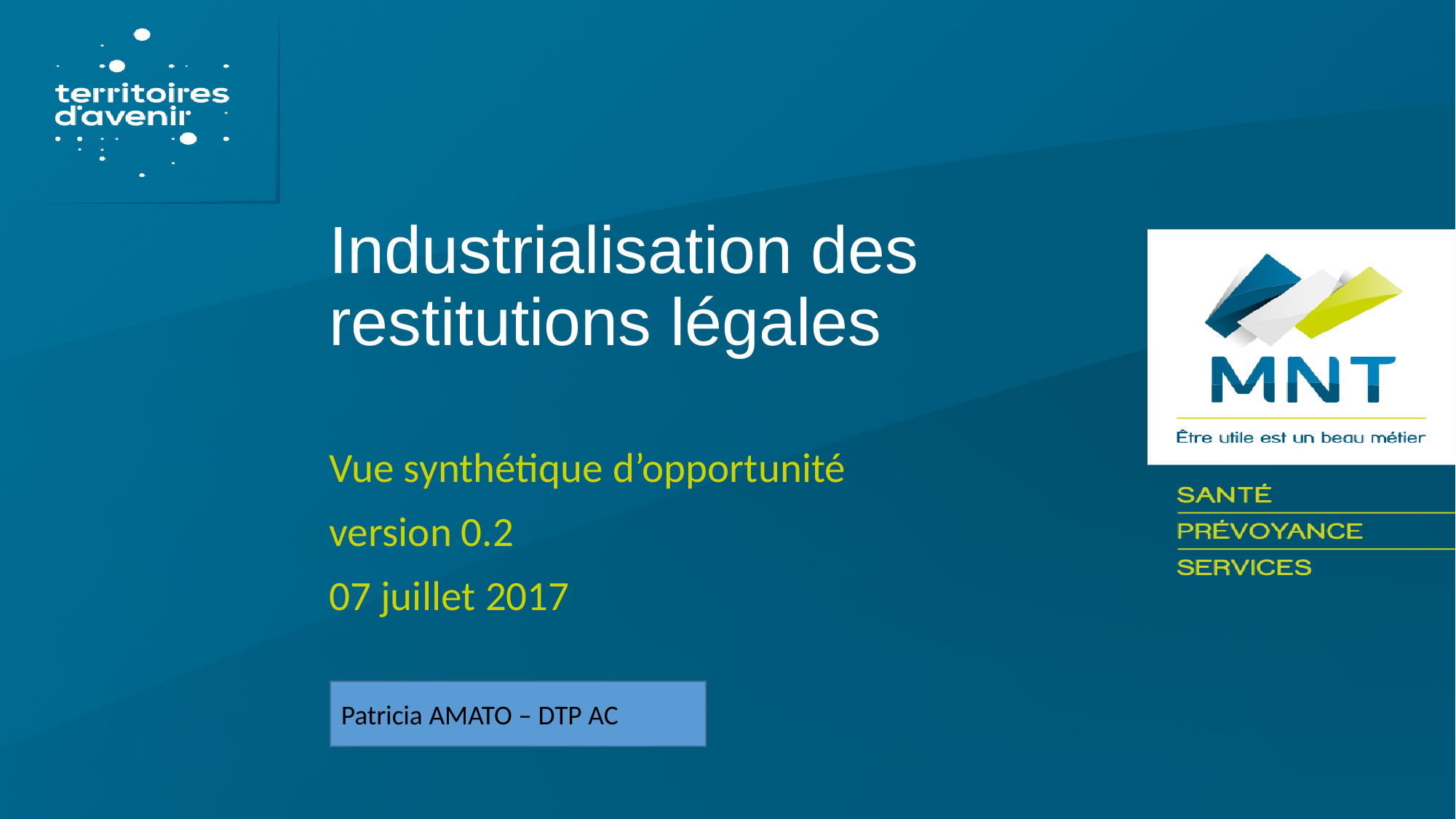

# Industrialisation des restitutions légales

Vue synthétique d’opportunité
version 0.2
07 juillet 2017

Patricia AMATO – DTP AC